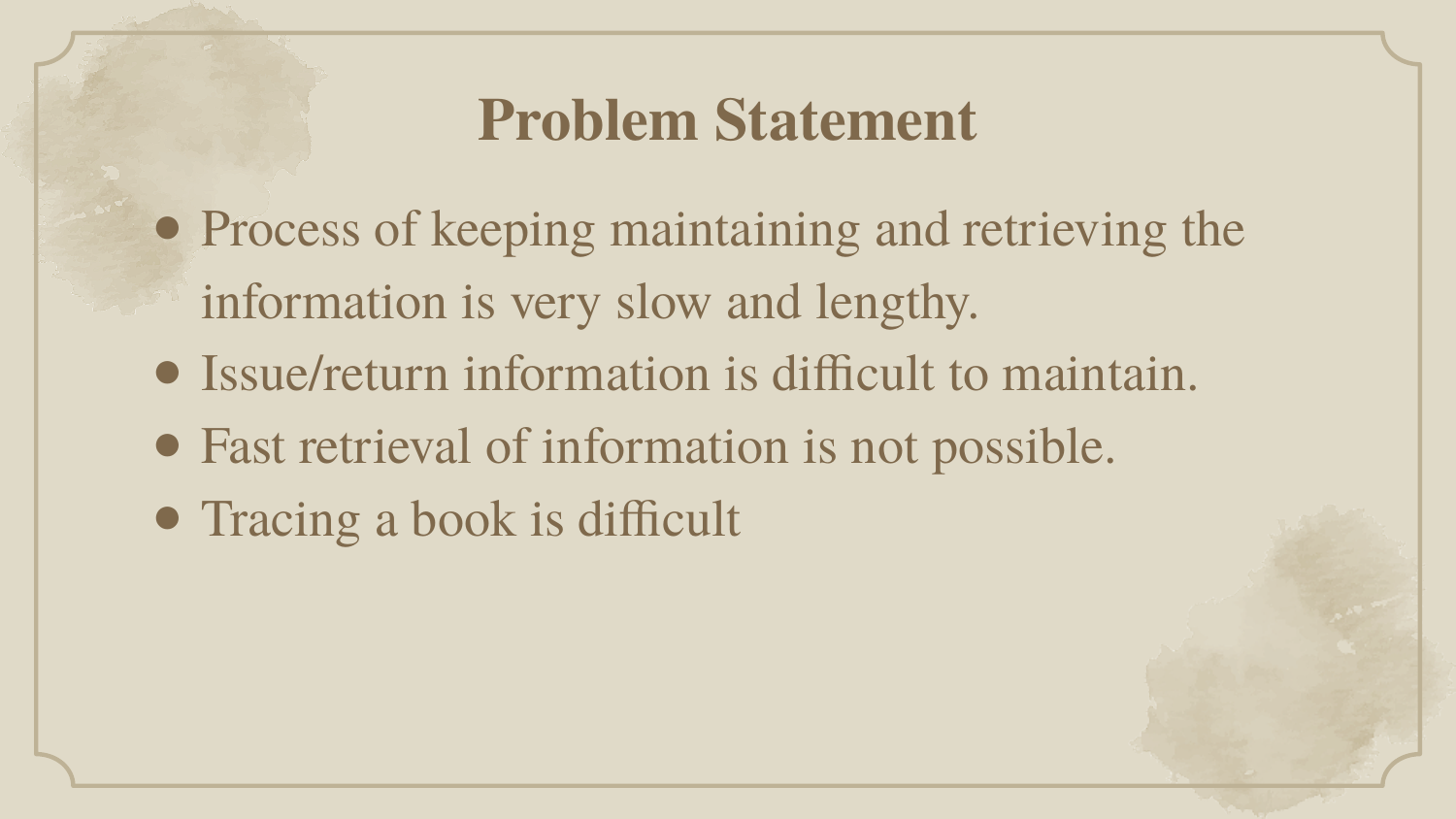

# Problem Statement
Process of keeping maintaining and retrieving the information is very slow and lengthy.
Issue/return information is difficult to maintain.
Fast retrieval of information is not possible.
Tracing a book is difficult